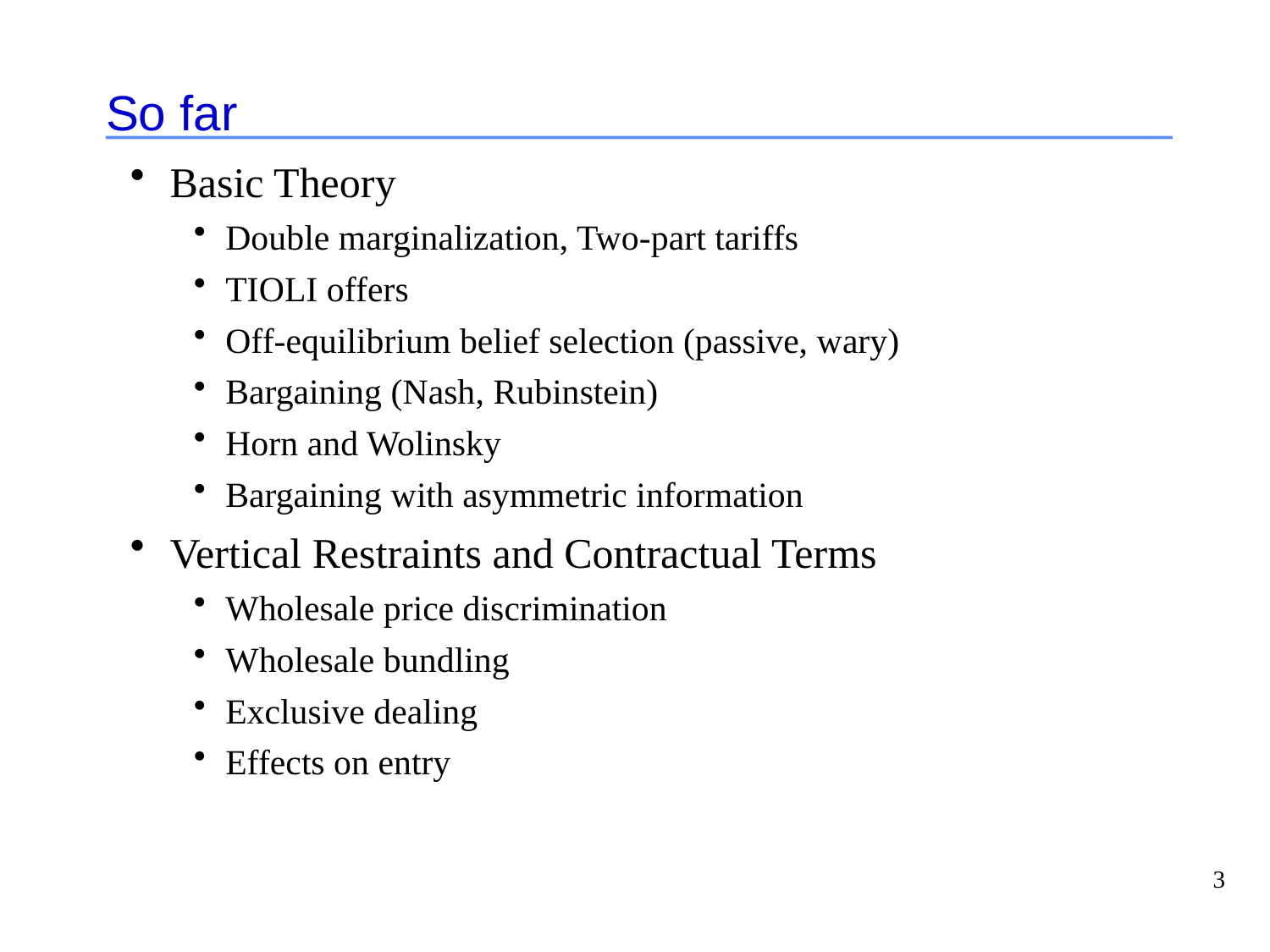

# So far
Basic Theory
Double marginalization, Two-part tariffs
TIOLI offers
Off-equilibrium belief selection (passive, wary)
Bargaining (Nash, Rubinstein)
Horn and Wolinsky
Bargaining with asymmetric information
Vertical Restraints and Contractual Terms
Wholesale price discrimination
Wholesale bundling
Exclusive dealing
Effects on entry
3